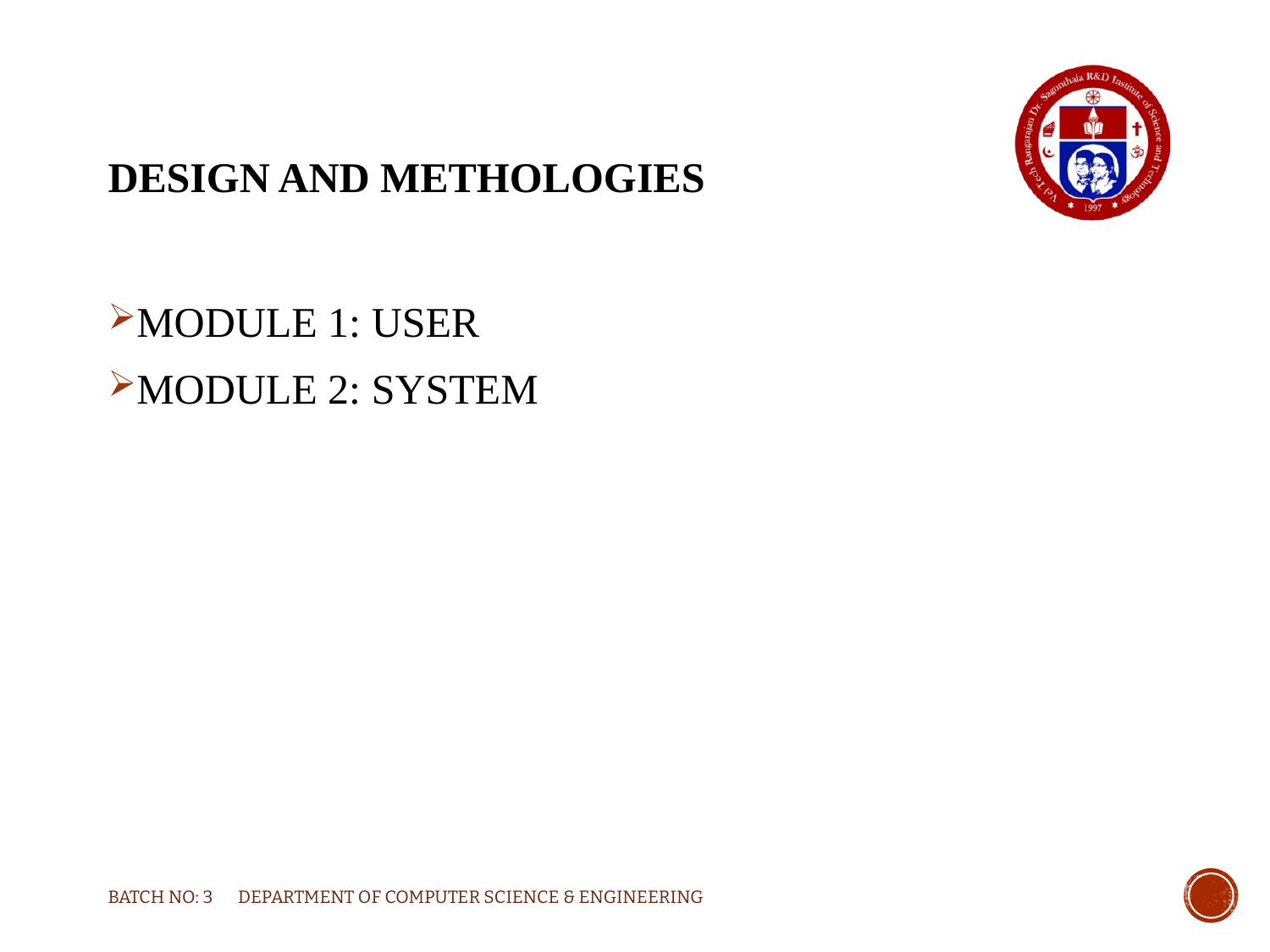

# DESIGN AND METHOLOGIES
MODULE 1: USER
MODULE 2: SYSTEM

BATCH NO: 3       DEPARTMENT OF COMPUTER SCIENCE & ENGINEERING

8